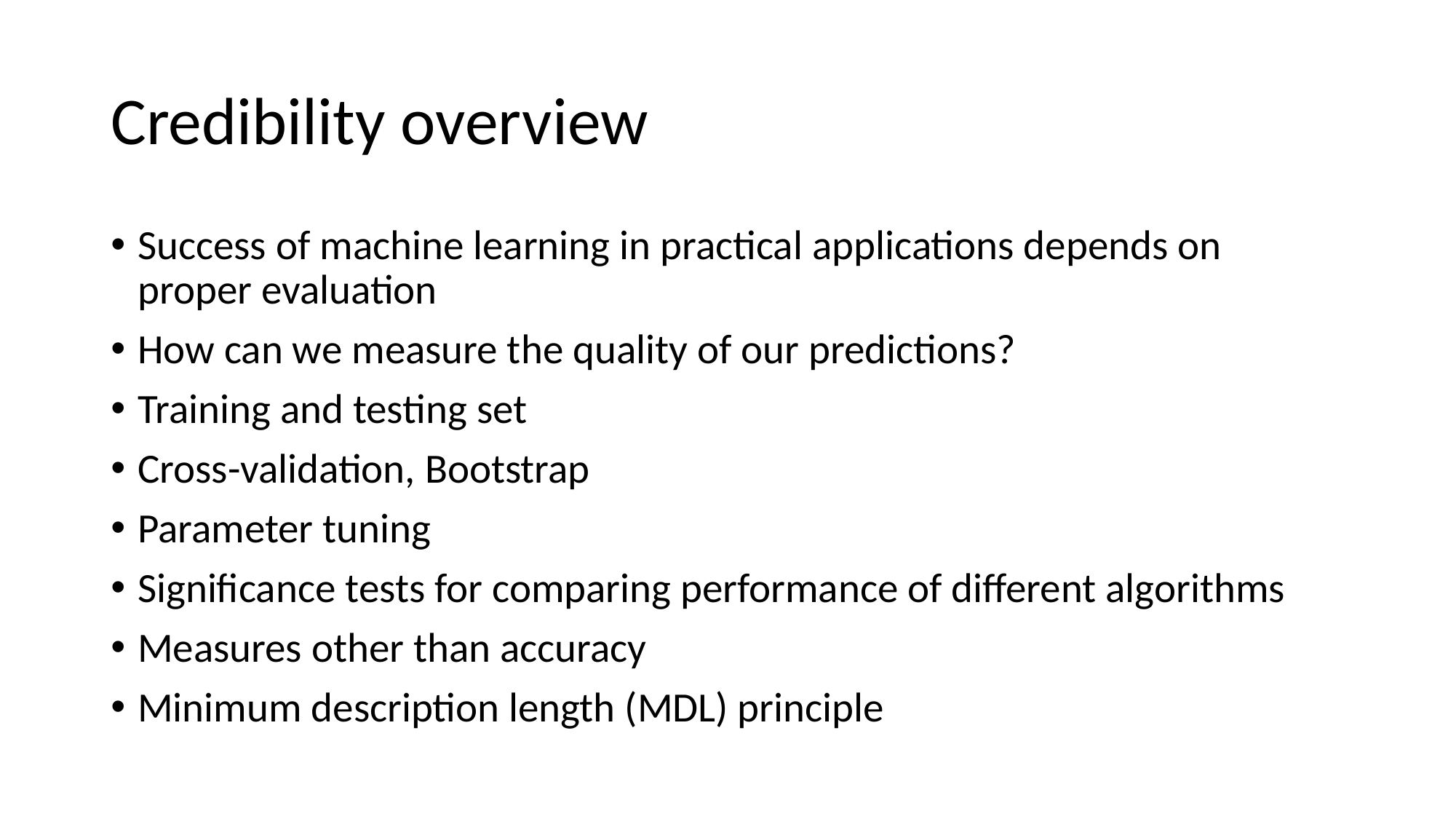

# Credibility overview
Success of machine learning in practical applications depends on proper evaluation
How can we measure the quality of our predictions?
Training and testing set
Cross-validation, Bootstrap
Parameter tuning
Significance tests for comparing performance of different algorithms
Measures other than accuracy
Minimum description length (MDL) principle